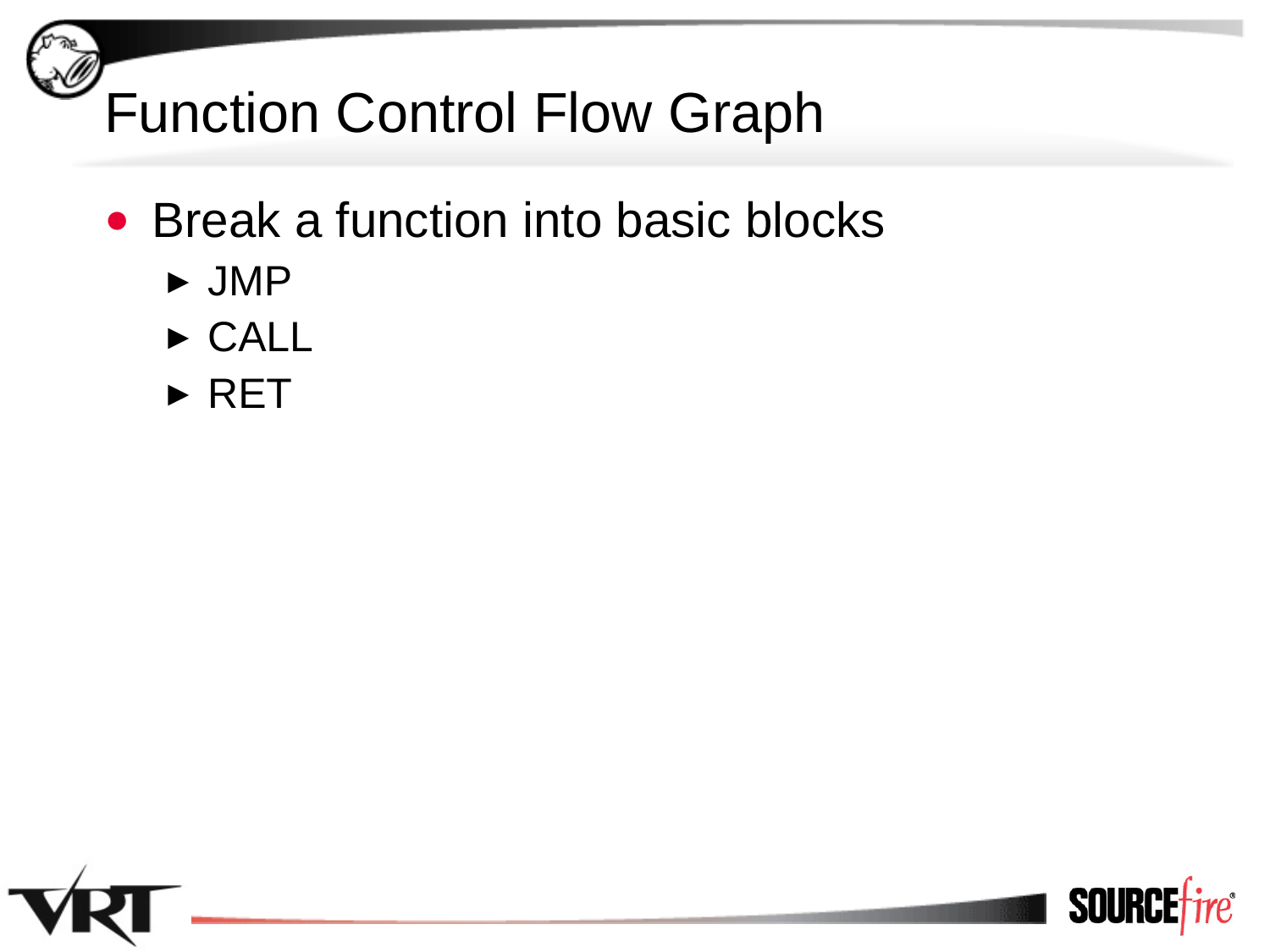

# Function Control Flow Graph
Break a function into basic blocks
JMP
CALL
RET